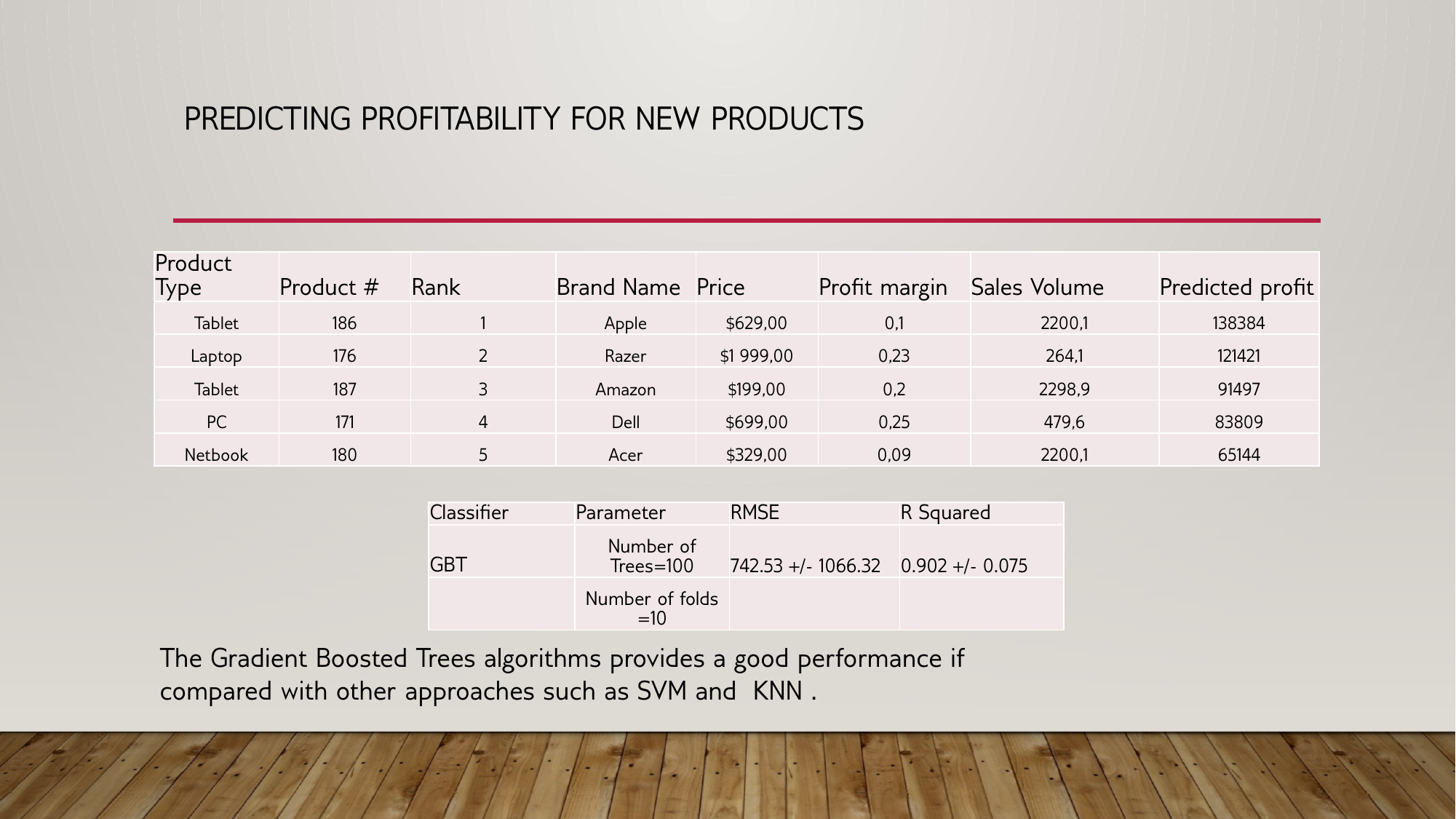

# PREDICTING PROFITABILITY FOR NEW PRODUCTS
| Product Type | Product # | Rank | Brand Name | Price | Profit margin | Sales Volume | Predicted profit |
| --- | --- | --- | --- | --- | --- | --- | --- |
| Tablet | 186 | 1 | Apple | $629,00 | 0,1 | 2200,1 | 138384 |
| Laptop | 176 | 2 | Razer | $1 999,00 | 0,23 | 264,1 | 121421 |
| Tablet | 187 | 3 | Amazon | $199,00 | 0,2 | 2298,9 | 91497 |
| PC | 171 | 4 | Dell | $699,00 | 0,25 | 479,6 | 83809 |
| Netbook | 180 | 5 | Acer | $329,00 | 0,09 | 2200,1 | 65144 |
| Classifier | Parameter | RMSE | R Squared |
| --- | --- | --- | --- |
| GBT | Number of Trees=100 | 742.53 +/- 1066.32 | 0.902 +/- 0.075 |
|  | Number of folds =10 |  |  |
The Gradient Boosted Trees algorithms provides a good performance if
compared with other approaches such as SVM and  KNN .